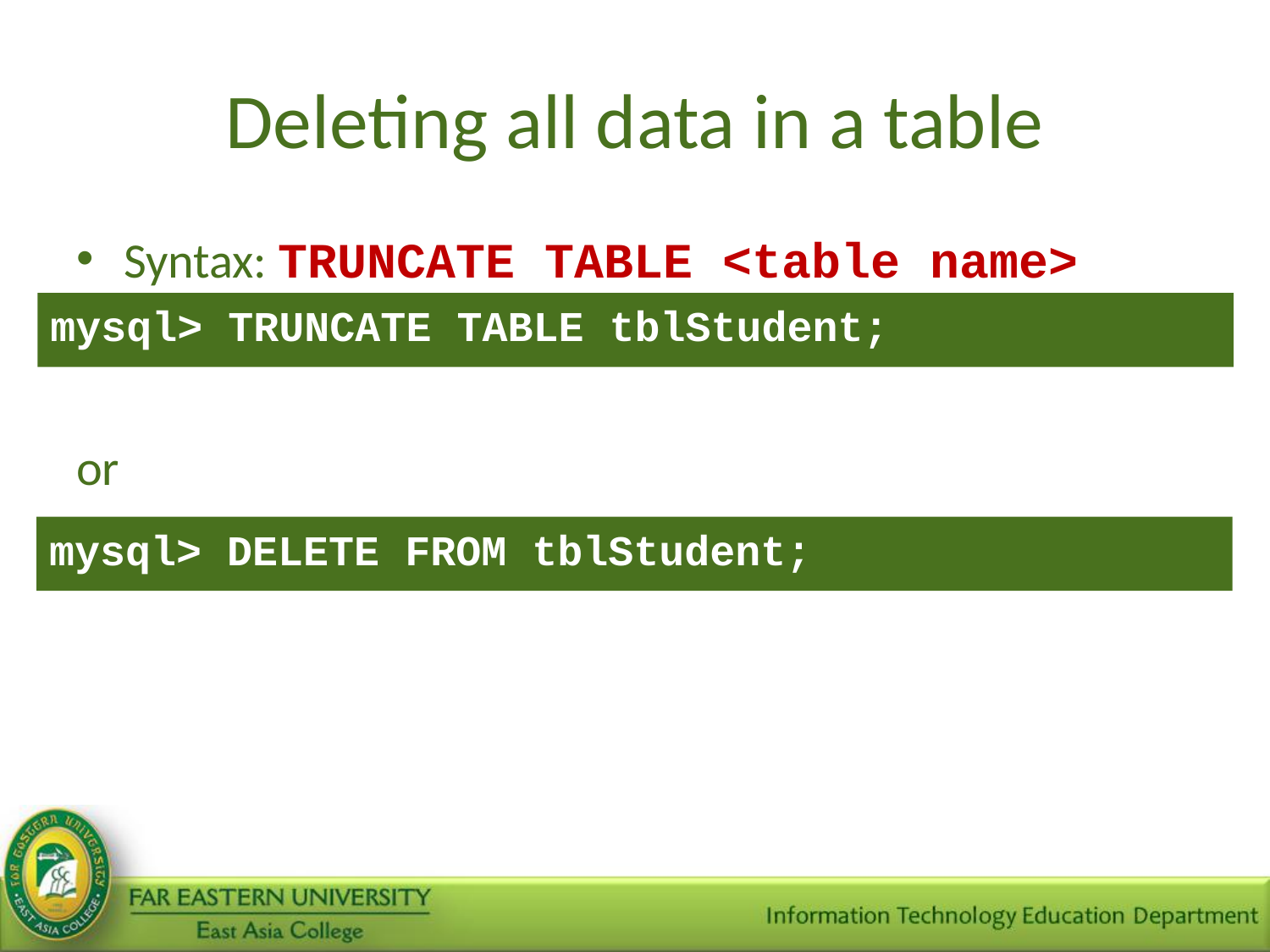

# Deleting all data in a table
Syntax: TRUNCATE TABLE <table name>

or

mysql> TRUNCATE TABLE tblStudent;

mysql> DELETE FROM tblStudent;